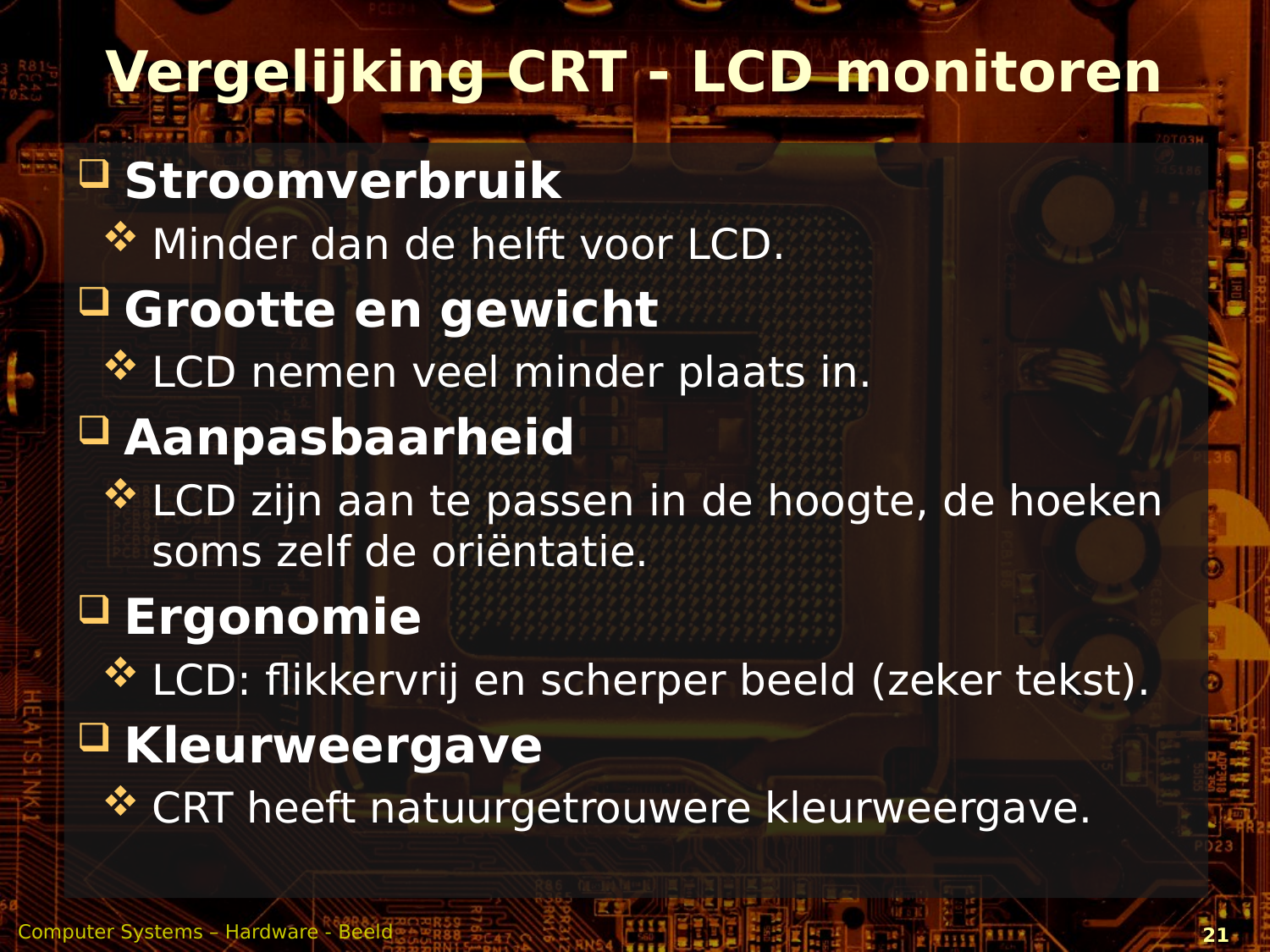

# Vergelijking CRT - LCD monitoren
Stroomverbruik
Minder dan de helft voor LCD.
Grootte en gewicht
LCD nemen veel minder plaats in.
Aanpasbaarheid
LCD zijn aan te passen in de hoogte, de hoeken soms zelf de oriëntatie.
Ergonomie
LCD: flikkervrij en scherper beeld (zeker tekst).
Kleurweergave
CRT heeft natuurgetrouwere kleurweergave.